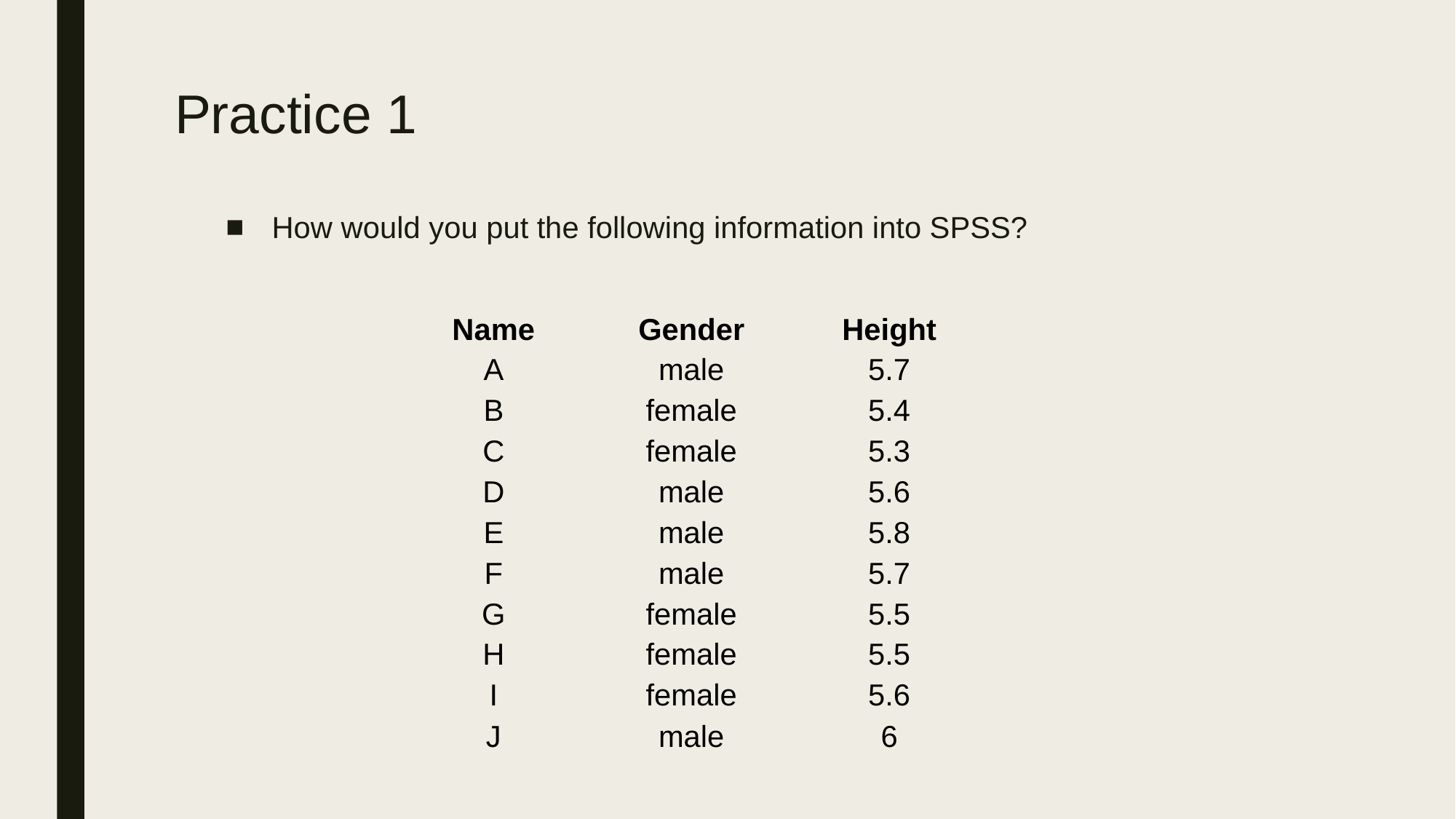

# Practice 1
How would you put the following information into SPSS?

| Name | Gender | Height |
| --- | --- | --- |
| A | male | 5.7 |
| B | female | 5.4 |
| C | female | 5.3 |
| D | male | 5.6 |
| E | male | 5.8 |
| F | male | 5.7 |
| G | female | 5.5 |
| H | female | 5.5 |
| I | female | 5.6 |
| J | male | 6 |